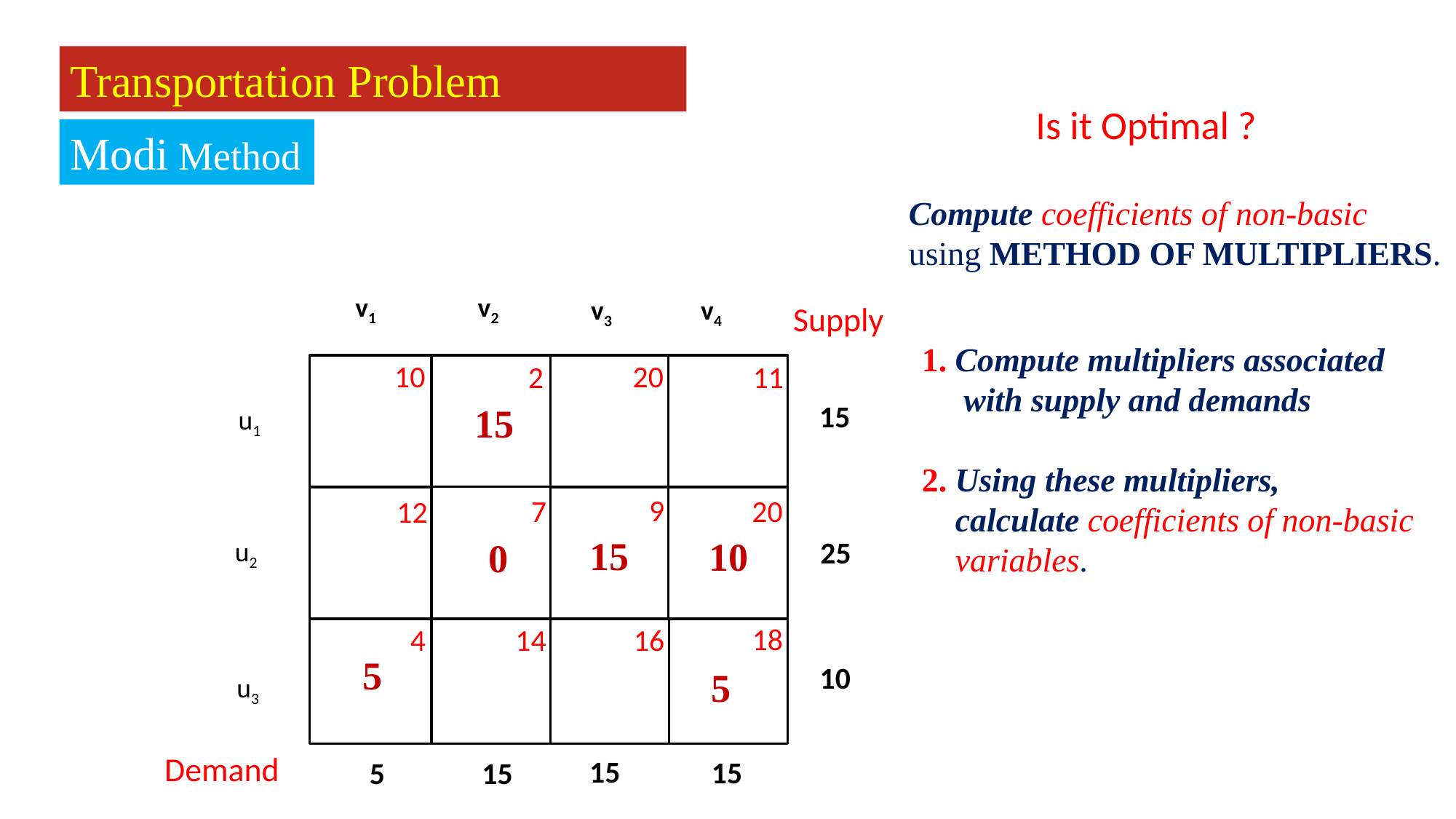

Transportation Problem
Is it Optimal ?
Modi Method
Compute coefficients of non-basic using METHOD OF MULTIPLIERS.
v2
v1
v4
v3
Supply
1. Compute multipliers associated
     with supply and demands

2. Using these multipliers,
    calculate coefficients of non-basic
    variables.

10
20
11
2
12
9
7
20
16
18
14
4

15
u1
u2
u3
15

25
15
10
0

10
5
5
15
15
5
15
Demand